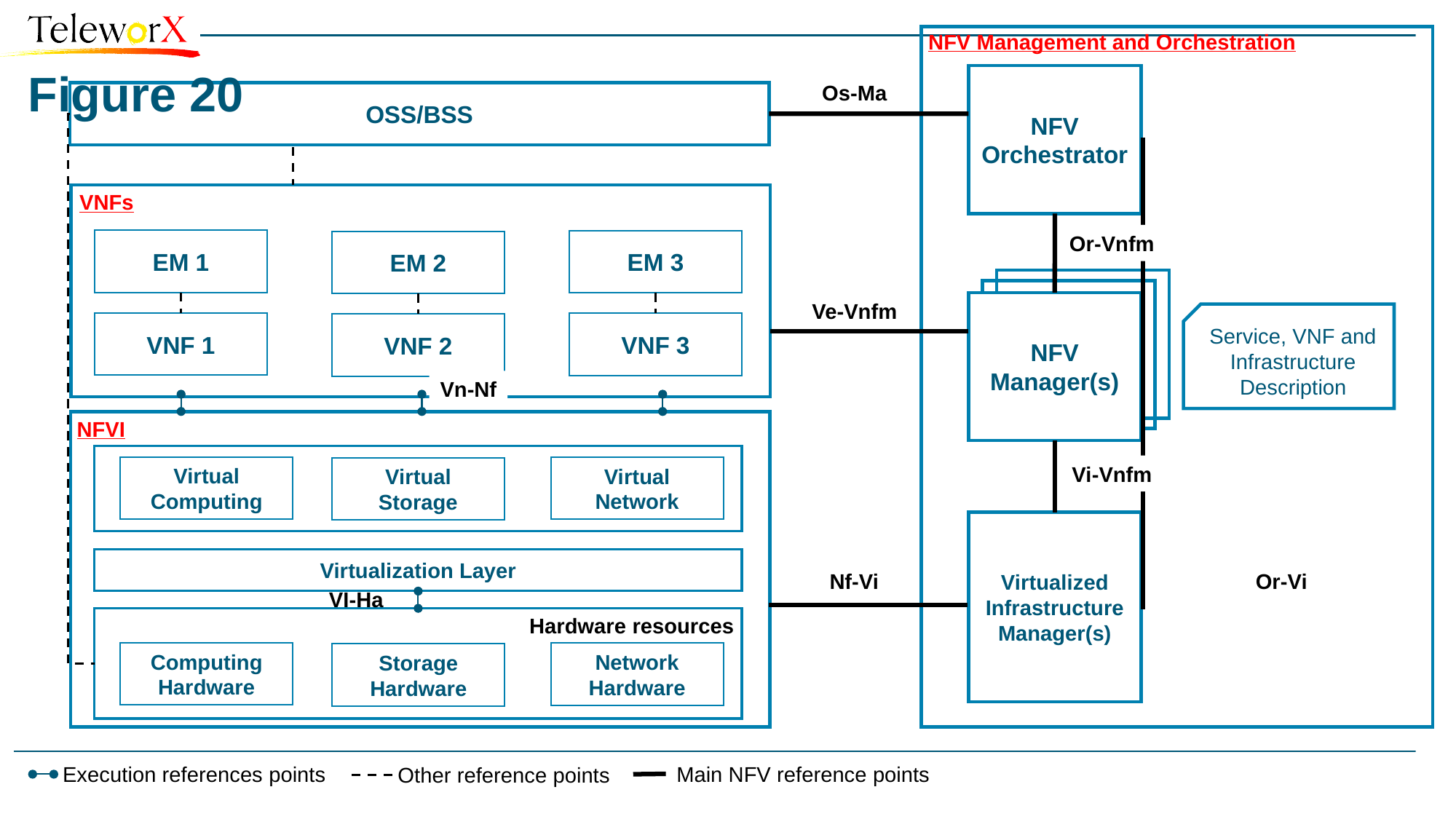

NFV Management and Orchestration

# Figure 20
NFV
Orchestrator
Os-Ma
OSS/BSS
VNFs

Or-Vnfm
EM 1
EM 3
EM 2

NFV
Manager(s)
Ve-Vnfm
NFV
Manager(s)
Service, VNF and Infrastructure Description
VNF 1
VNF 3
VNF 2
Vn-Nf
NFVI

Vi-Vnfm
Virtual Computing
Virtual Network
Virtual Storage
Virtualized
Infrastructure
Manager(s)
Virtualization Layer
Nf-Vi
Or-Vi
VI-Ha
Hardware resources

Computing Hardware
Network Hardware
Storage Hardware
Main NFV reference points
Execution references points
Other reference points